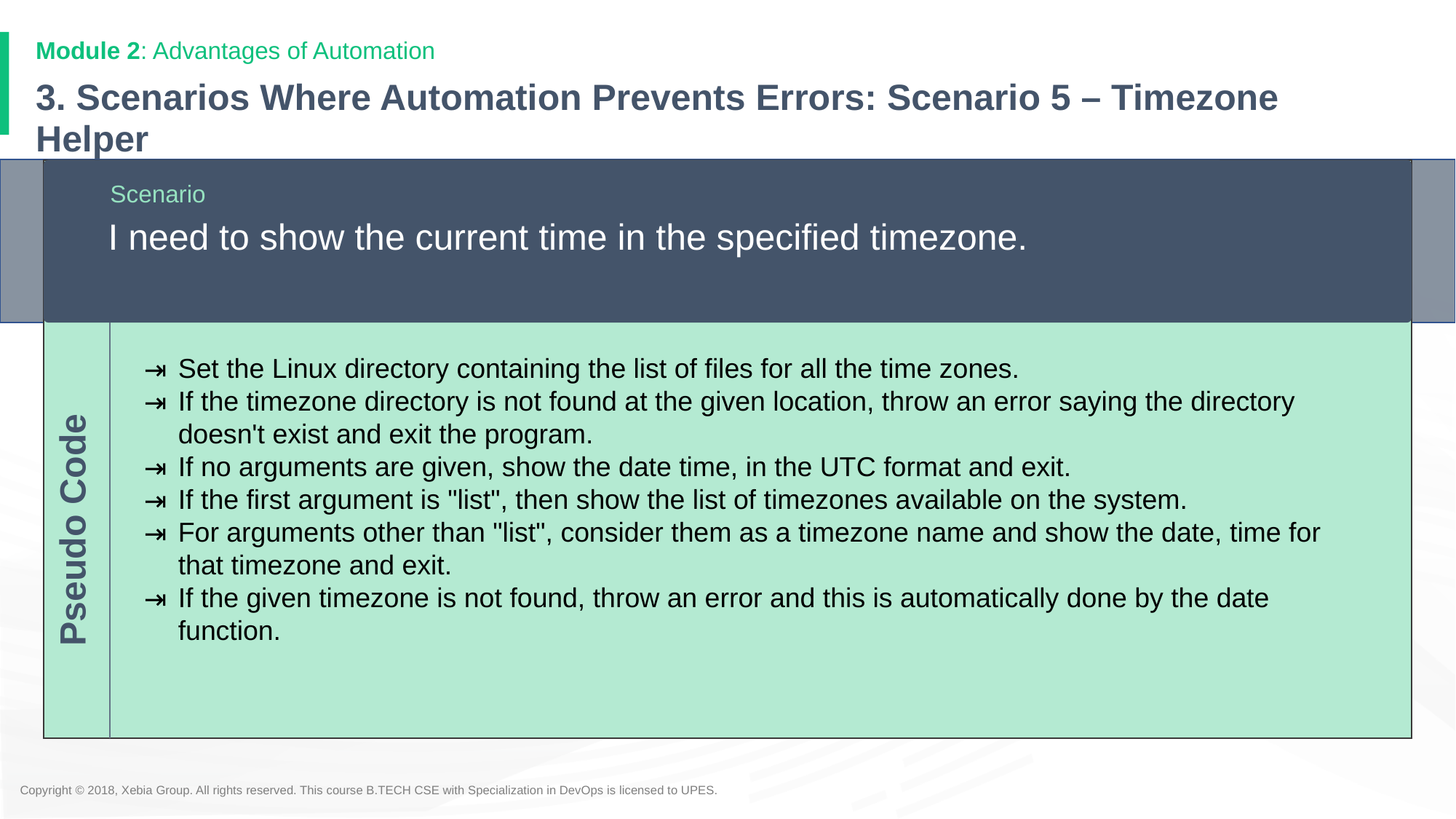

Module 2: Advantages of Automation
# 3. Scenarios Where Automation Prevents Errors: Scenario 5 – Timezone Helper

Scenario
I need to show the current time in the specified timezone.
Set the Linux directory containing the list of files for all the time zones.
If the timezone directory is not found at the given location, throw an error saying the directory doesn't exist and exit the program.
If no arguments are given, show the date time, in the UTC format and exit.
If the first argument is "list", then show the list of timezones available on the system.
For arguments other than "list", consider them as a timezone name and show the date, time for that timezone and exit.
If the given timezone is not found, throw an error and this is automatically done by the date function.

Pseudo Code